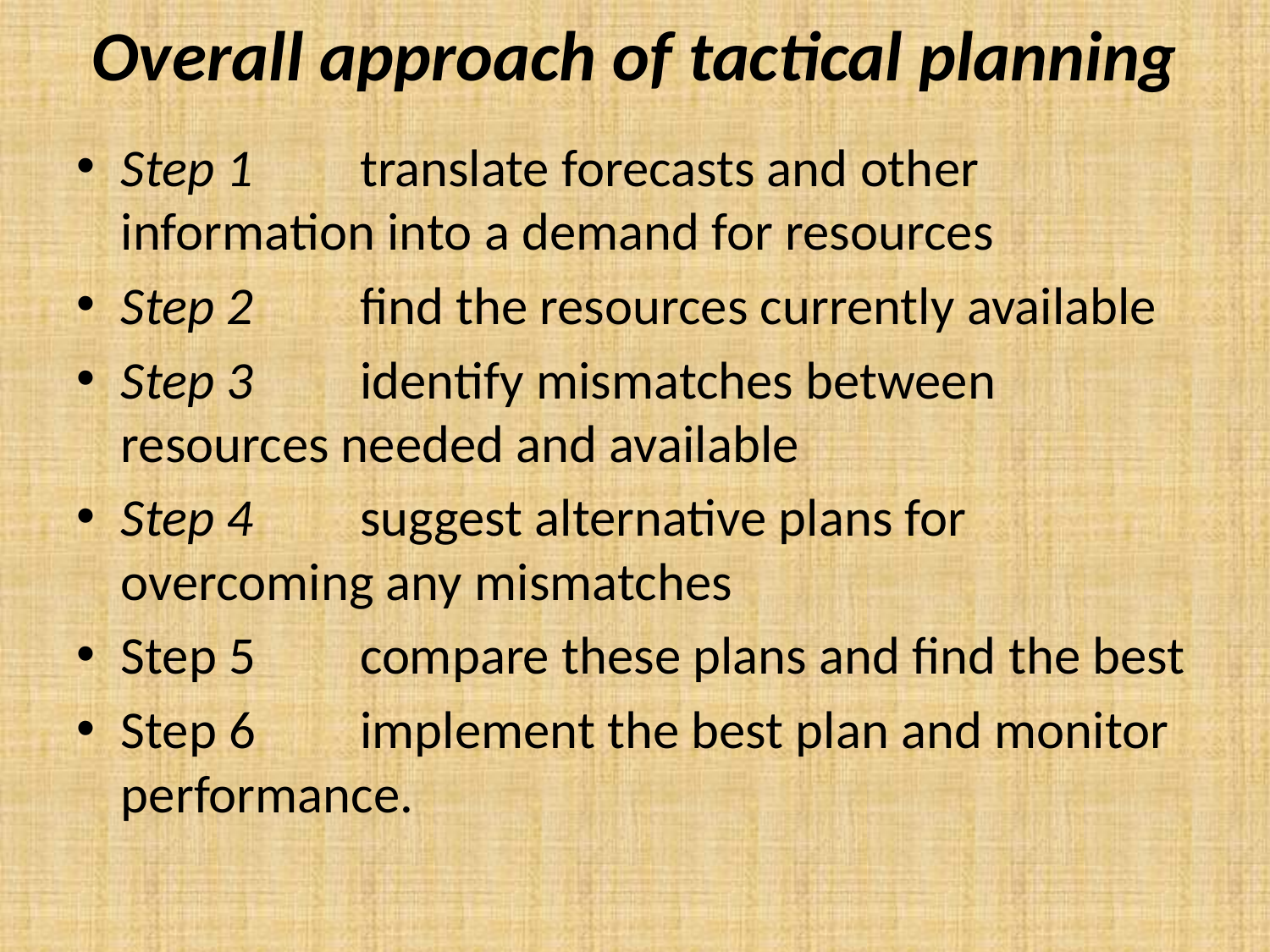

# Overall approach of tactical planning
Step 1	translate forecasts and other information into a demand for resources
Step 2	ﬁnd the resources currently available
Step 3	identify mismatches between resources needed and available
Step 4	suggest alternative plans for overcoming any mismatches
Step 5	compare these plans and ﬁnd the best
Step 6	implement the best plan and monitor performance.